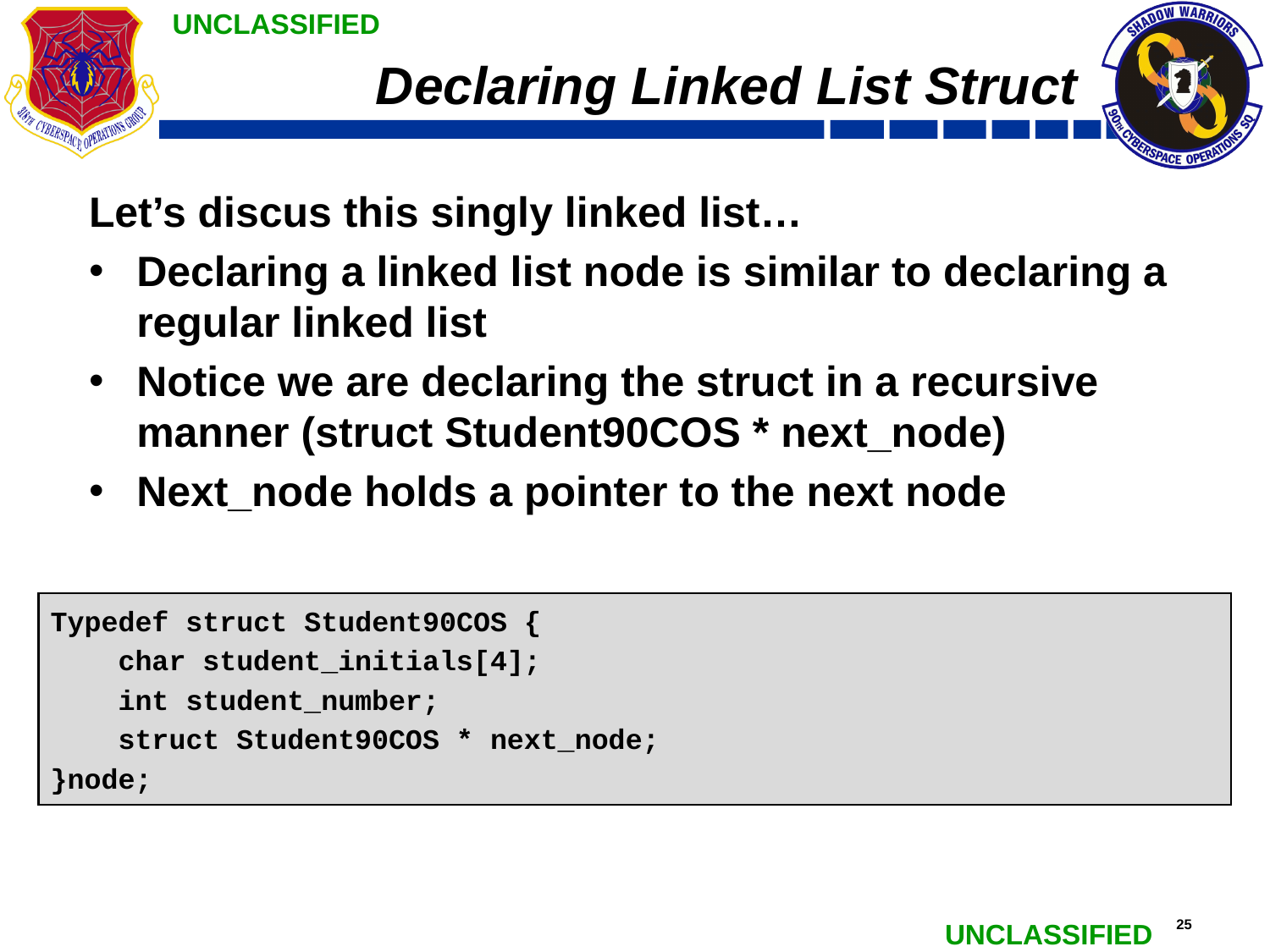

# Declaring Linked List Struct
Let’s discus this singly linked list…
Declaring a linked list node is similar to declaring a regular linked list
Notice we are declaring the struct in a recursive manner (struct Student90COS * next_node)
Next_node holds a pointer to the next node
= - d
Typedef struct Student90COS {
    char student_initials[4];
    int student_number;
    struct Student90COS * next_node;
}node;